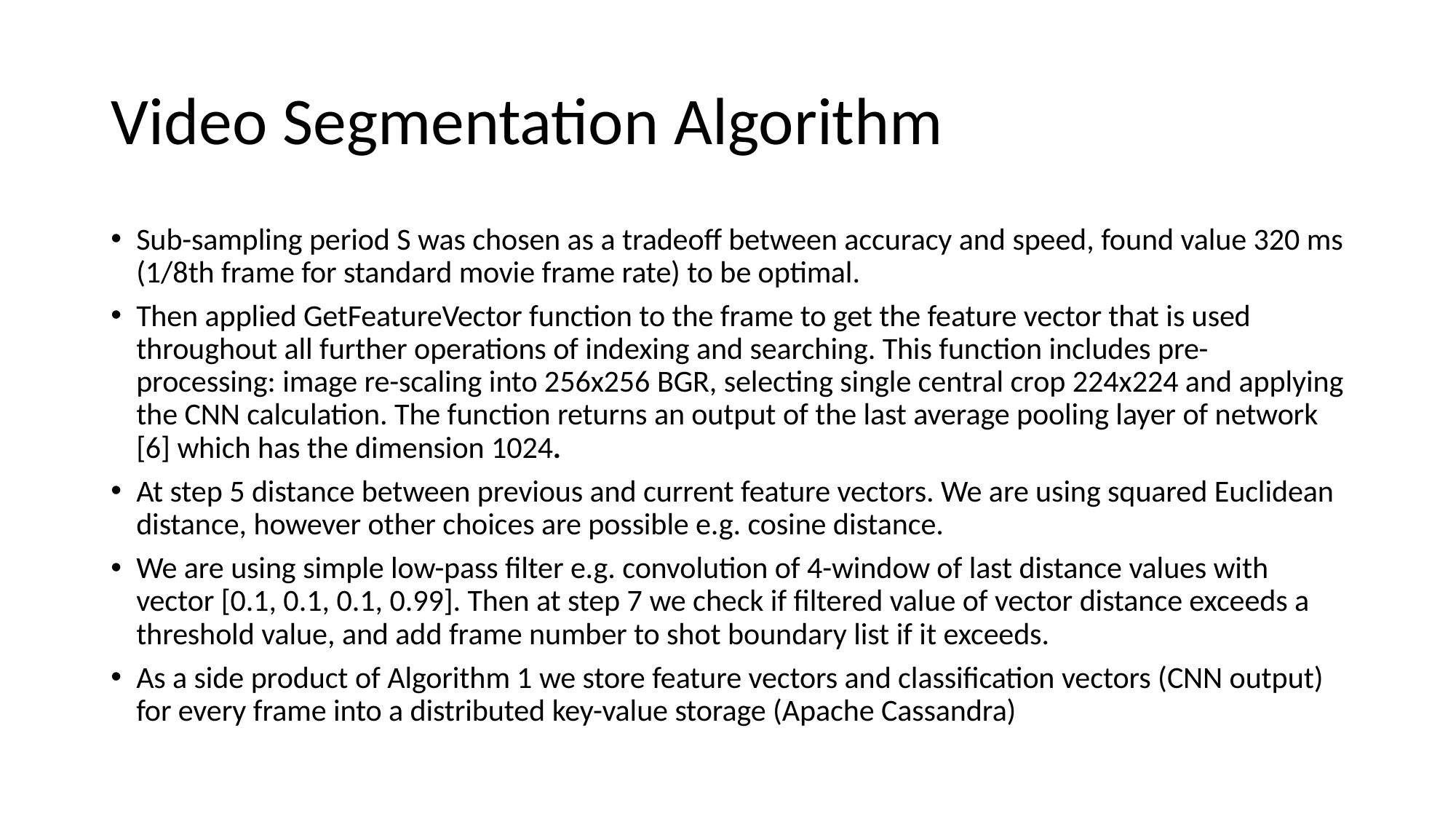

# Video Segmentation Algorithm
Sub-sampling period S was chosen as a tradeoff between accuracy and speed, found value 320 ms (1/8th frame for standard movie frame rate) to be optimal.
Then applied GetFeatureVector function to the frame to get the feature vector that is used throughout all further operations of indexing and searching. This function includes pre-processing: image re-scaling into 256x256 BGR, selecting single central crop 224x224 and applying the CNN calculation. The function returns an output of the last average pooling layer of network [6] which has the dimension 1024.
At step 5 distance between previous and current feature vectors. We are using squared Euclidean distance, however other choices are possible e.g. cosine distance.
We are using simple low-pass filter e.g. convolution of 4-window of last distance values with vector [0.1, 0.1, 0.1, 0.99]. Then at step 7 we check if filtered value of vector distance exceeds a threshold value, and add frame number to shot boundary list if it exceeds.
As a side product of Algorithm 1 we store feature vectors and classification vectors (CNN output) for every frame into a distributed key-value storage (Apache Cassandra)